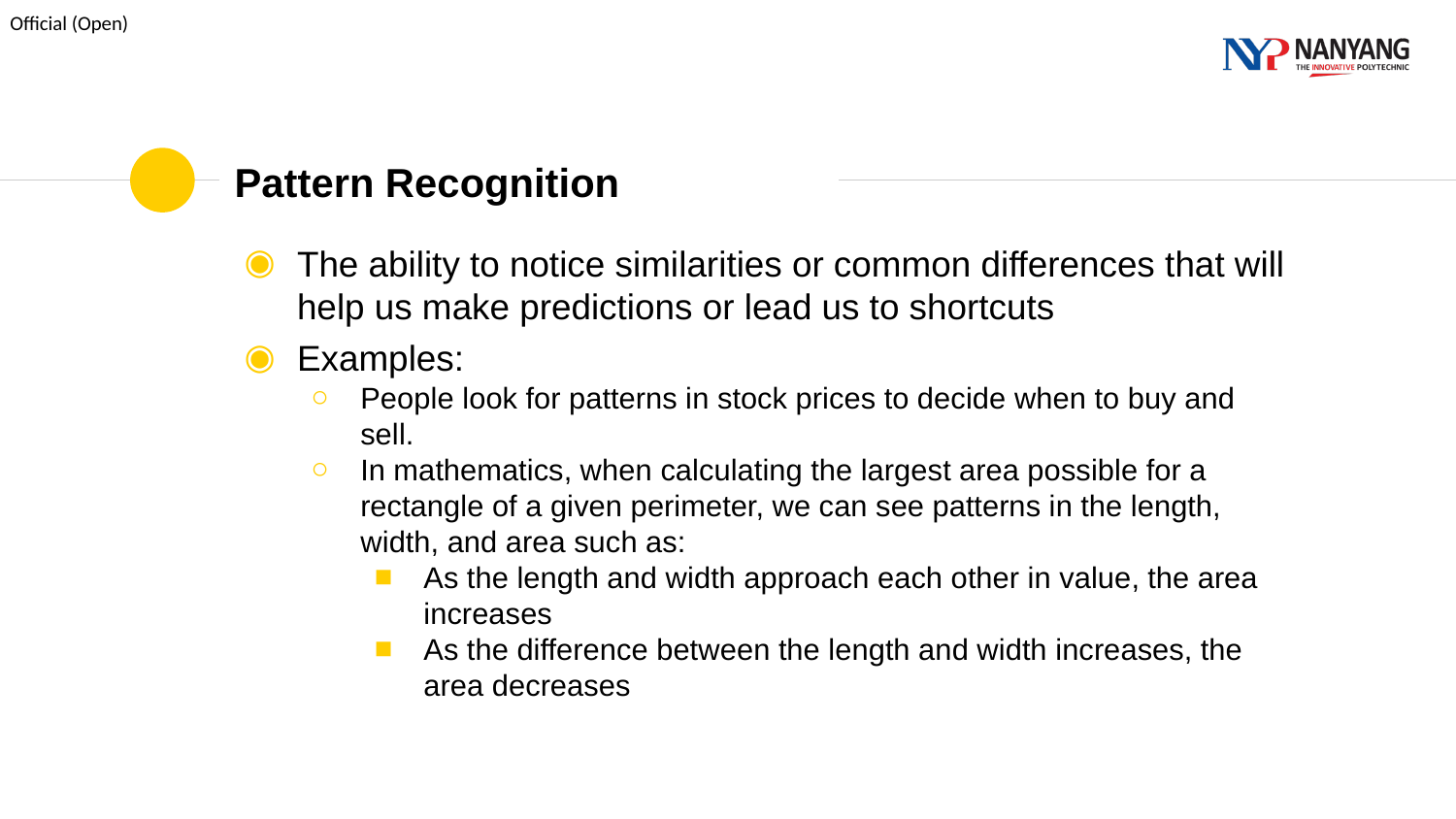

# Pattern Recognition
The ability to notice similarities or common differences that will help us make predictions or lead us to shortcuts
Examples:
People look for patterns in stock prices to decide when to buy and sell.
In mathematics, when calculating the largest area possible for a rectangle of a given perimeter, we can see patterns in the length, width, and area such as:
As the length and width approach each other in value, the area increases
As the difference between the length and width increases, the area decreases